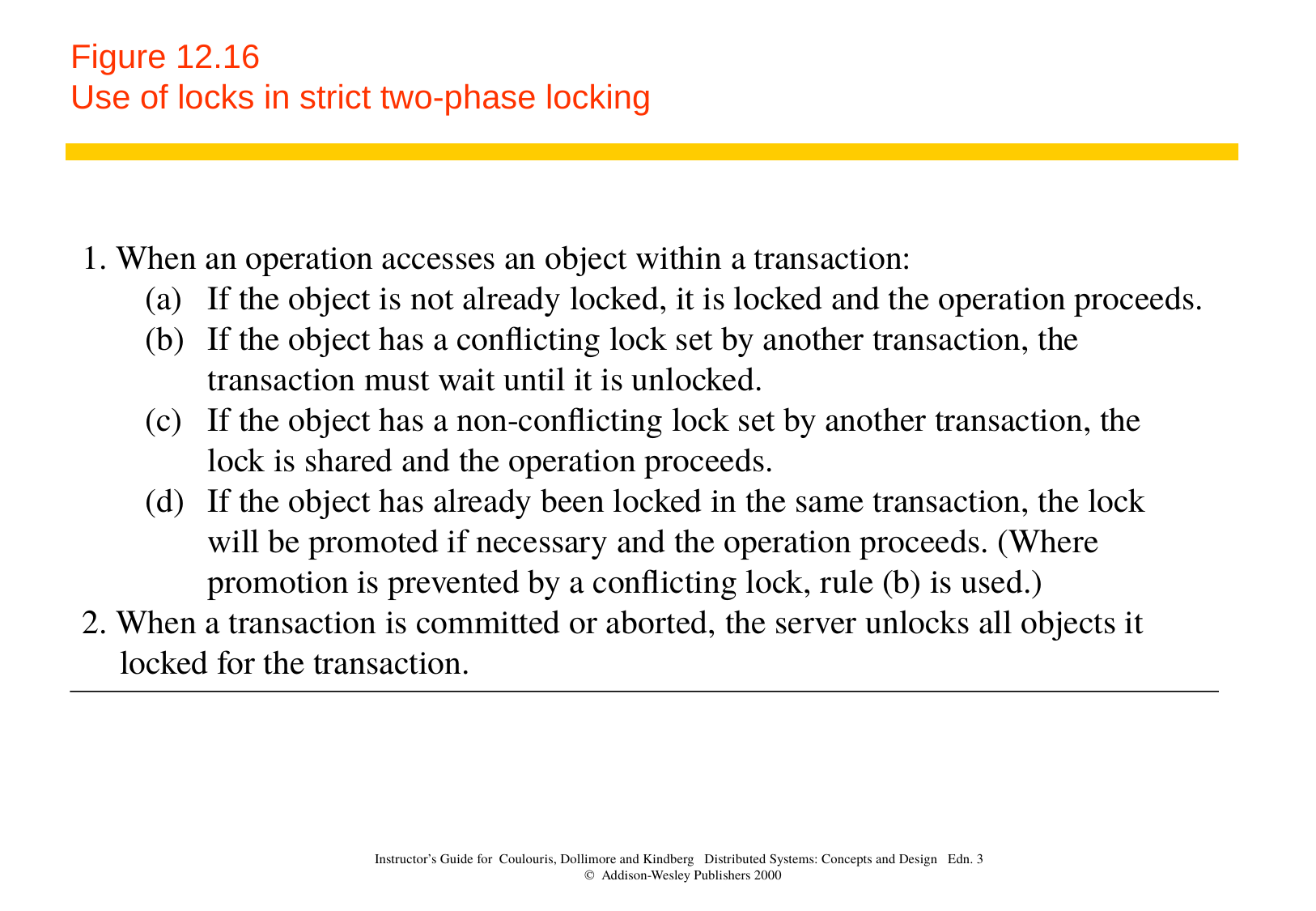

# Figure 12.16 Use of locks in strict two-phase locking
1. When an operation accesses an object within a transaction:
(a)	If the object is not already locked, it is locked and the operation proceeds.
(b)	If the object has a conflicting lock set by another transaction, the transaction must wait until it is unlocked.
(c)	If the object has a non-conflicting lock set by another transaction, the lock is shared and the operation proceeds.
(d)	If the object has already been locked in the same transaction, the lock will be promoted if necessary and the operation proceeds. (Where promotion is prevented by a conflicting lock, rule (b) is used.)
2. When a transaction is committed or aborted, the server unlocks all objects it locked for the transaction.

Instructor’s Guide for  Coulouris, Dollimore and Kindberg   Distributed Systems: Concepts and Design   Edn. 3
©  Addison-Wesley Publishers 2000